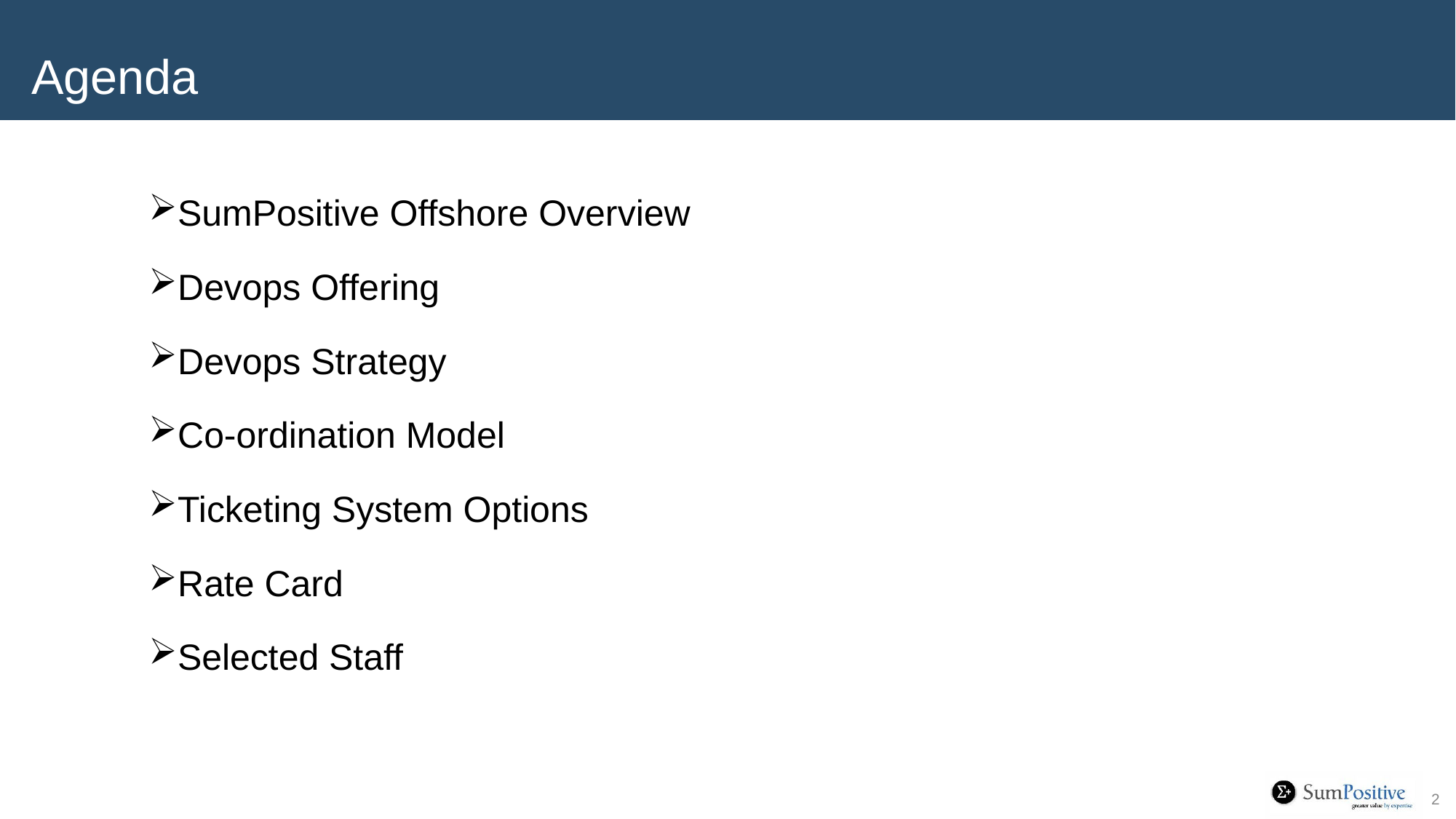

# Agenda

SumPositive Offshore Overview
Devops Offering
Devops Strategy
Co-ordination Model
Ticketing System Options
Rate Card
Selected Staff